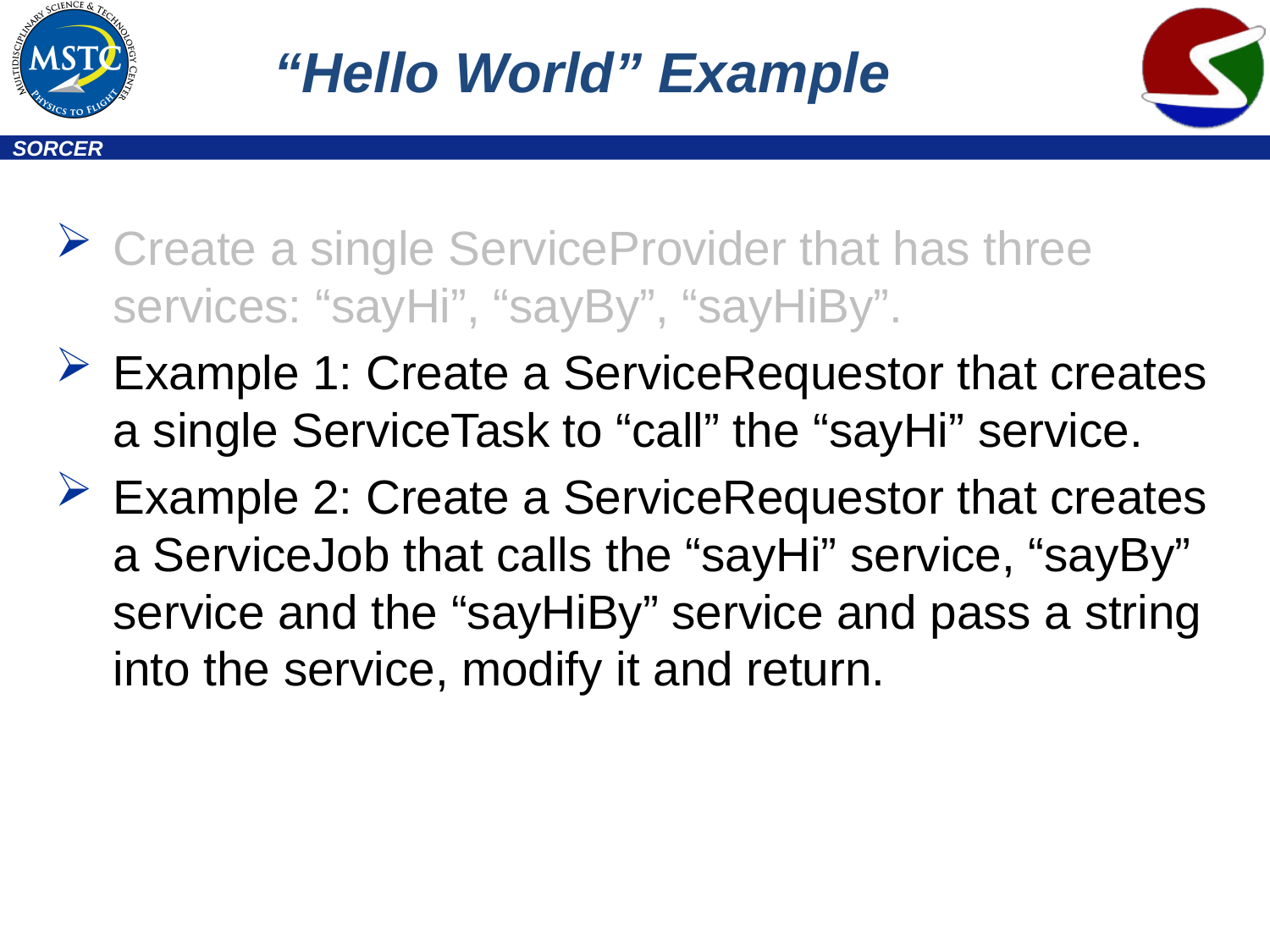

# “Hello World” Example
Create a single ServiceProvider that has three services: “sayHi”, “sayBy”, “sayHiBy”.
Example 1: Create a ServiceRequestor that creates a single ServiceTask to “call” the “sayHi” service.
Example 2: Create a ServiceRequestor that creates a ServiceJob that calls the “sayHi” service, “sayBy” service and the “sayHiBy” service and pass a string into the service, modify it and return.